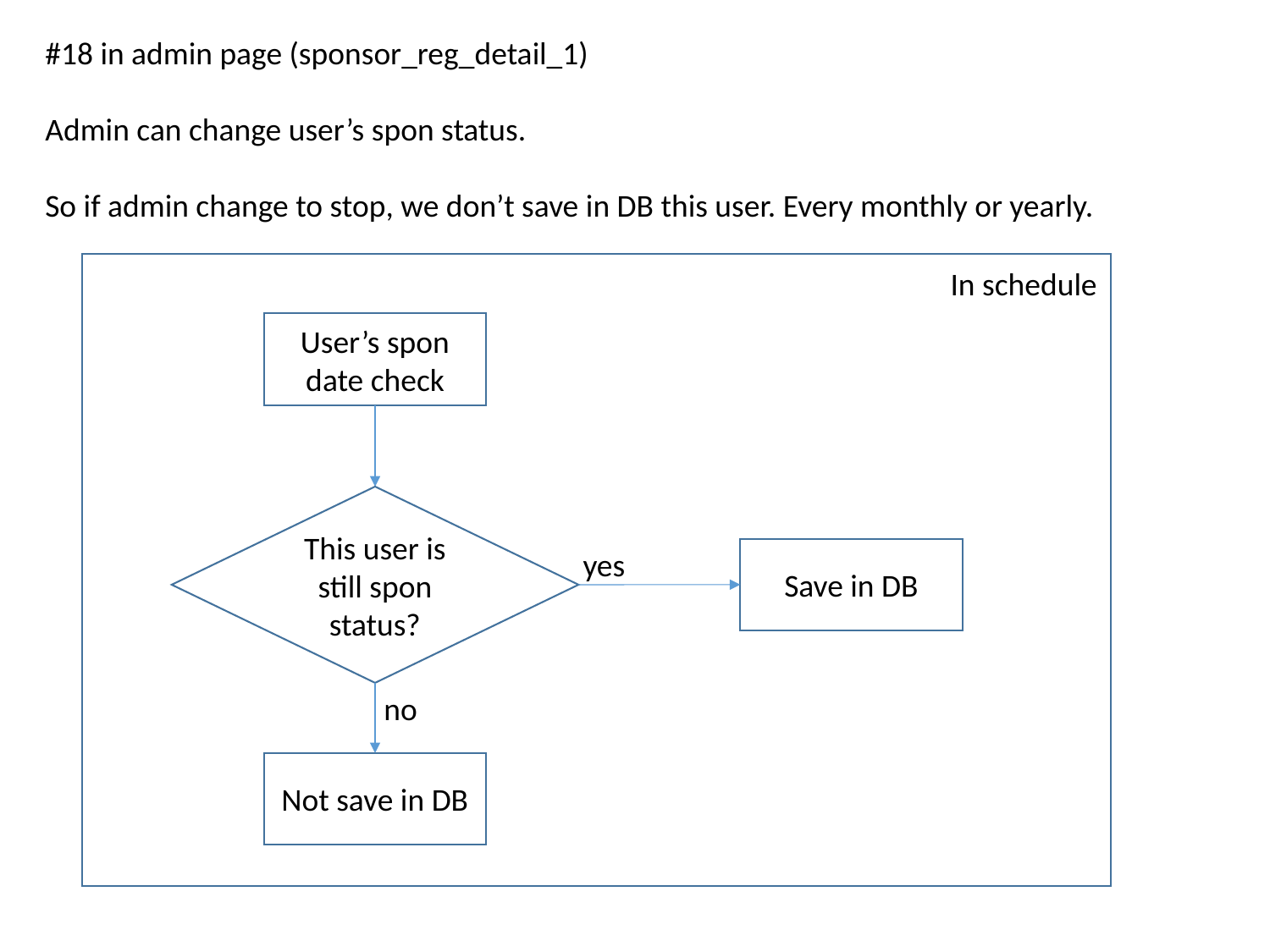

#18 in admin page (sponsor_reg_detail_1)

Admin can change user’s spon status.

So if admin change to stop, we don’t save in DB this user. Every monthly or yearly.

In schedule
User’s spon date check
This user is still spon status?
yes
Save in DB
no
Not save in DB